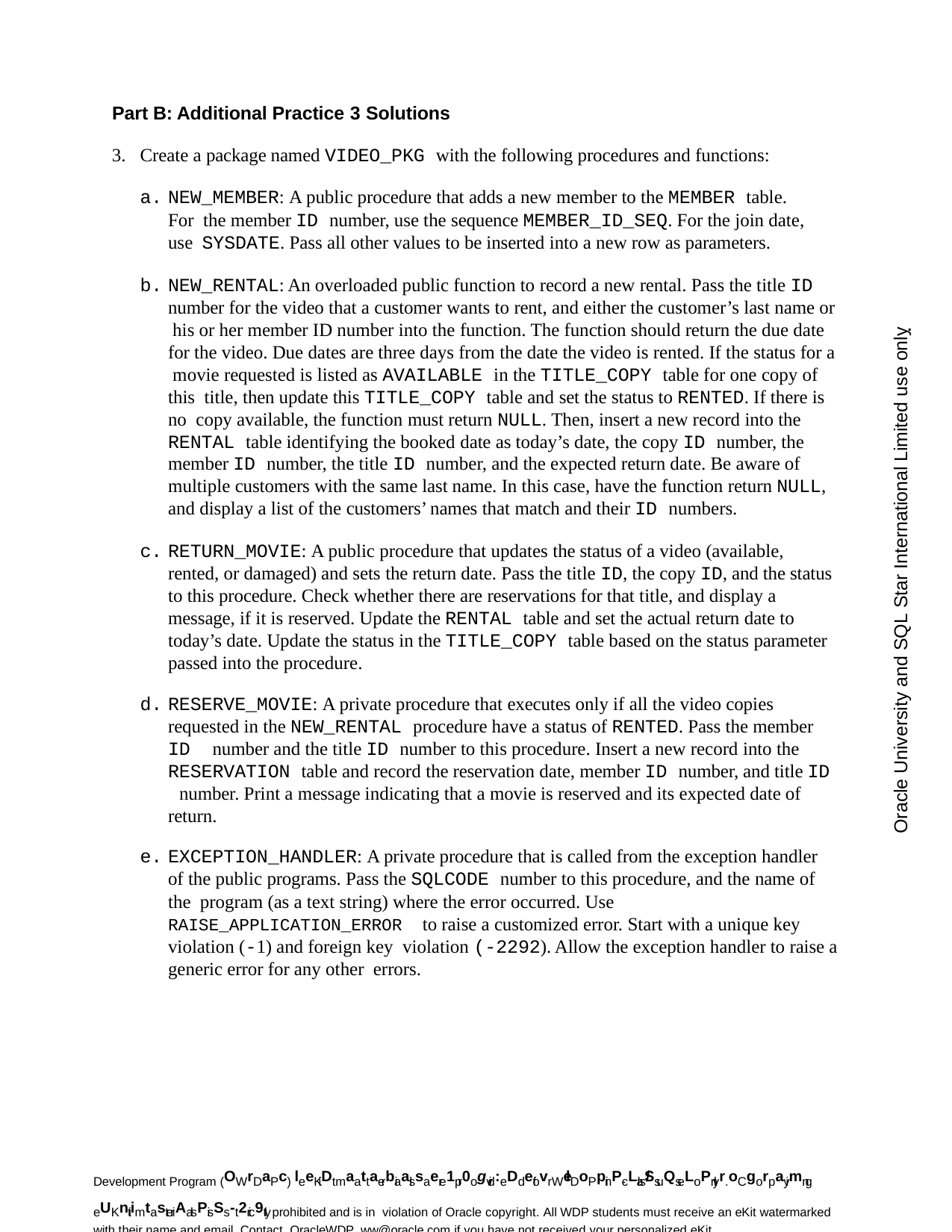

Part B: Additional Practice 3 Solutions

Create a package named VIDEO_PKG with the following procedures and functions:

NEW_MEMBER: A public procedure that adds a new member to the MEMBER table. For  the member ID number, use the sequence MEMBER_ID_SEQ. For the join date, use  SYSDATE. Pass all other values to be inserted into a new row as parameters.

NEW_RENTAL: An overloaded public function to record a new rental. Pass the title ID  number for the video that a customer wants to rent, and either the customer’s last name or  his or her member ID number into the function. The function should return the due date  for the video. Due dates are three days from the date the video is rented. If the status for a  movie requested is listed as AVAILABLE in the TITLE_COPY table for one copy of this  title, then update this TITLE_COPY table and set the status to RENTED. If there is no  copy available, the function must return NULL. Then, insert a new record into the  RENTAL table identifying the booked date as today’s date, the copy ID number, the  member ID number, the title ID number, and the expected return date. Be aware of  multiple customers with the same last name. In this case, have the function return NULL,  and display a list of the customers’ names that match and their ID numbers.

RETURN_MOVIE: A public procedure that updates the status of a video (available,  rented, or damaged) and sets the return date. Pass the title ID, the copy ID, and the status  to this procedure. Check whether there are reservations for that title, and display a  message, if it is reserved. Update the RENTAL table and set the actual return date to  today’s date. Update the status in the TITLE_COPY table based on the status parameter  passed into the procedure.

RESERVE_MOVIE: A private procedure that executes only if all the video copies  requested in the NEW_RENTAL procedure have a status of RENTED. Pass the member ID  number and the title ID number to this procedure. Insert a new record into the  RESERVATION table and record the reservation date, member ID number, and title ID  number. Print a message indicating that a movie is reserved and its expected date of  return.
EXCEPTION_HANDLER: A private procedure that is called from the exception handler  of the public programs. Pass the SQLCODE number to this procedure, and the name of the  program (as a text string) where the error occurred. Use RAISE_APPLICATION_ERROR  to raise a customized error. Start with a unique key violation (-1) and foreign key  violation (-2292). Allow the exception handler to raise a generic error for any other  errors.
Oracle University and SQL Star International Limited use onlyฺ
Development Program (OWrDaPc) leeKiDt maattaerbiaalssaere 1pr0ogvid:eDd efovr WelDoPpinP-cLlas/Ss uQseLoPnlyr.oCgorpayimng eUKnit imtasteriAalsPisSs-t2ric9tly prohibited and is in  violation of Oracle copyright. All WDP students must receive an eKit watermarked with their name and email. Contact  OracleWDP_ww@oracle.com if you have not received your personalized eKit.